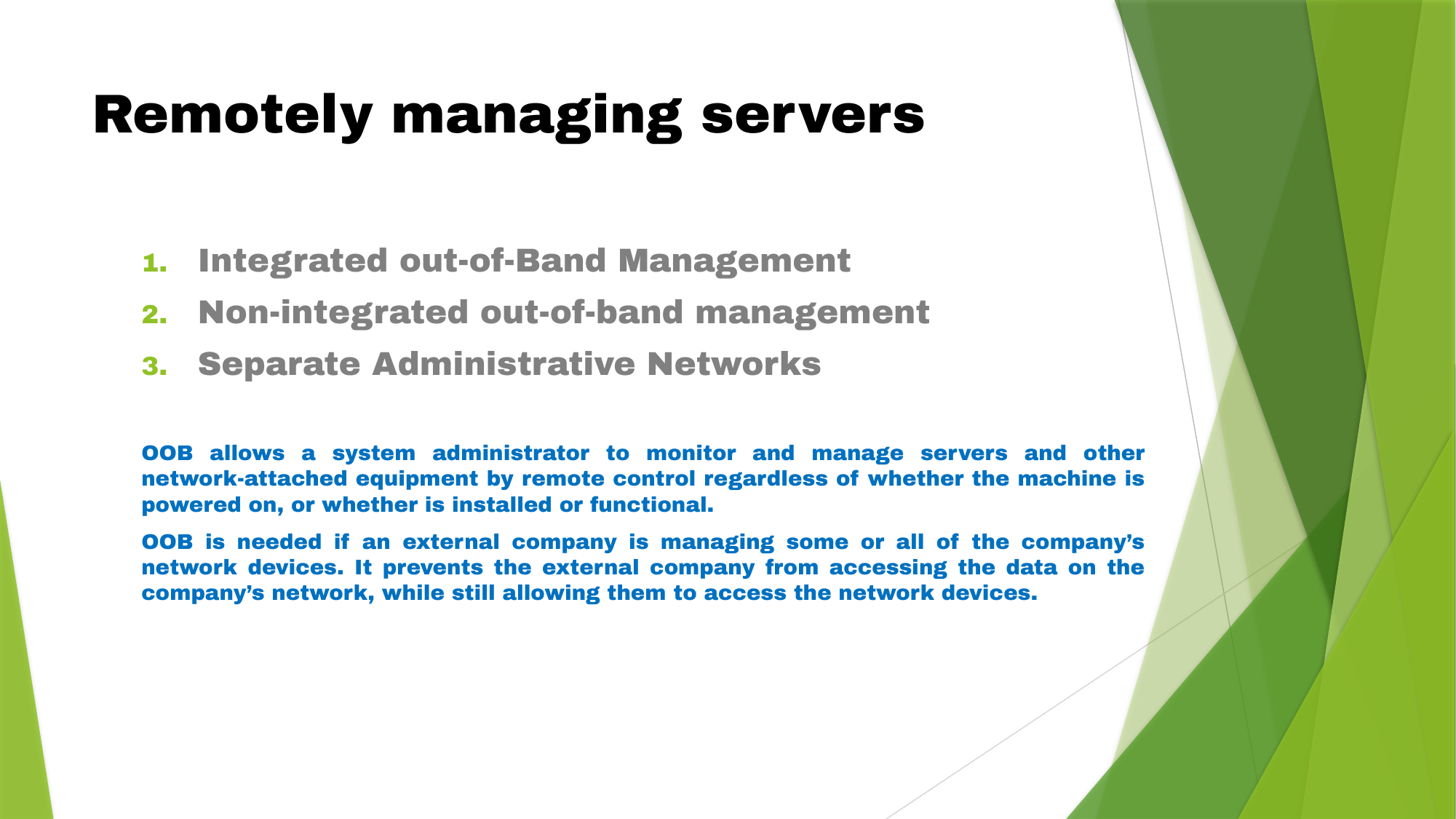

# Remotely managing servers
Integrated out-of-Band Management
Non-integrated out-of-band management
Separate Administrative Networks

OOB allows a system administrator to monitor and manage servers and other network-attached equipment by remote control regardless of whether the machine is powered on, or whether is installed or functional.
OOB is needed if an external company is managing some or all of the company’s network devices. It prevents the external company from accessing the data on the company’s network, while still allowing them to access the network devices.